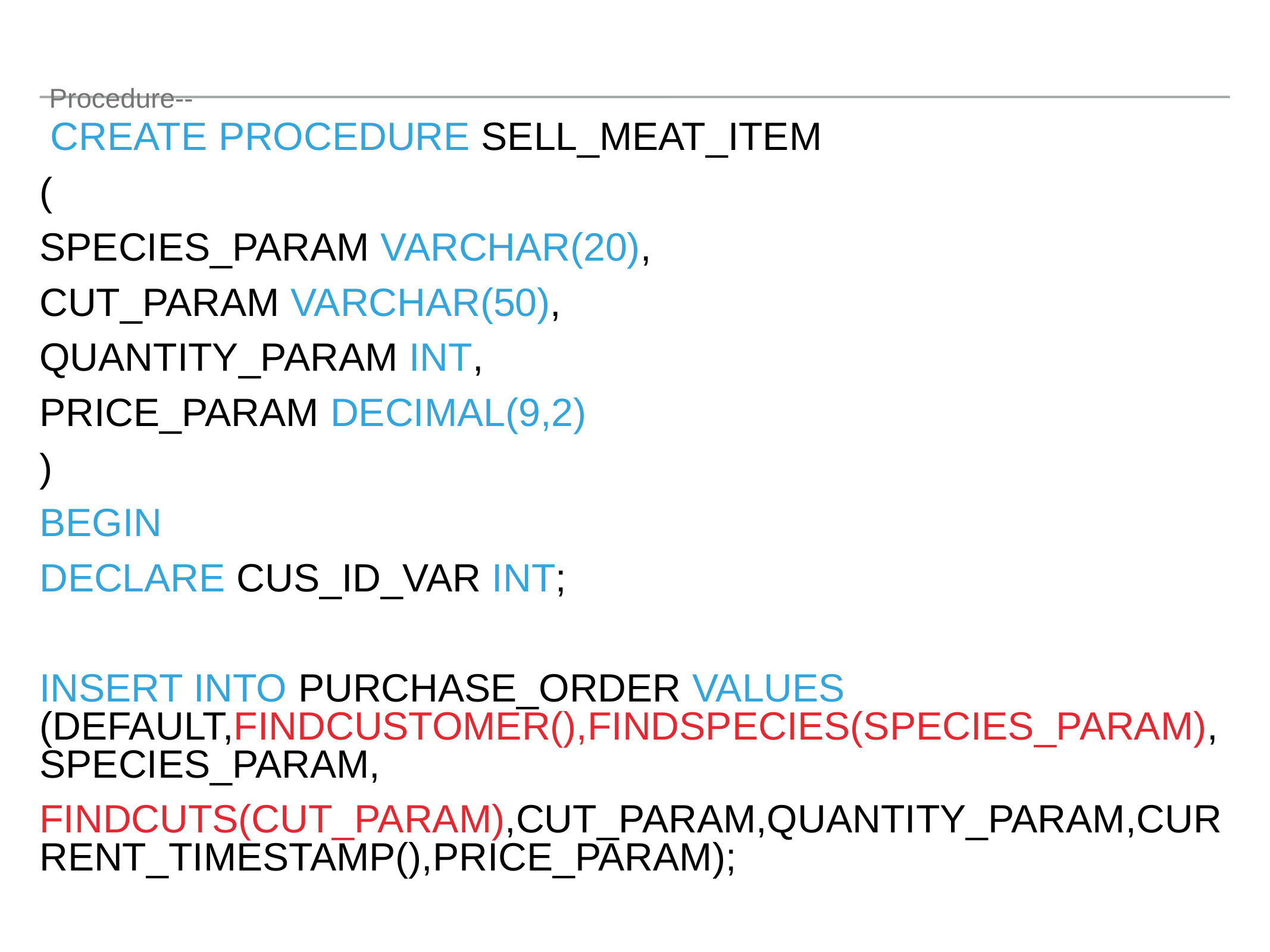

Procedure--

# create procedure sell_Meat_Item
(
species_param varChar(20),
cut_param varChar(50),
quantity_param int,
price_param decimal(9,2)
)
begin
declare cus_id_var int;

insert into Purchase_Order values (default,findCustomer(),findSpecies(species_param),species_param,
findCuts(cut_param),cut_param,quantity_param,current_timestamp(),price_param);

end//